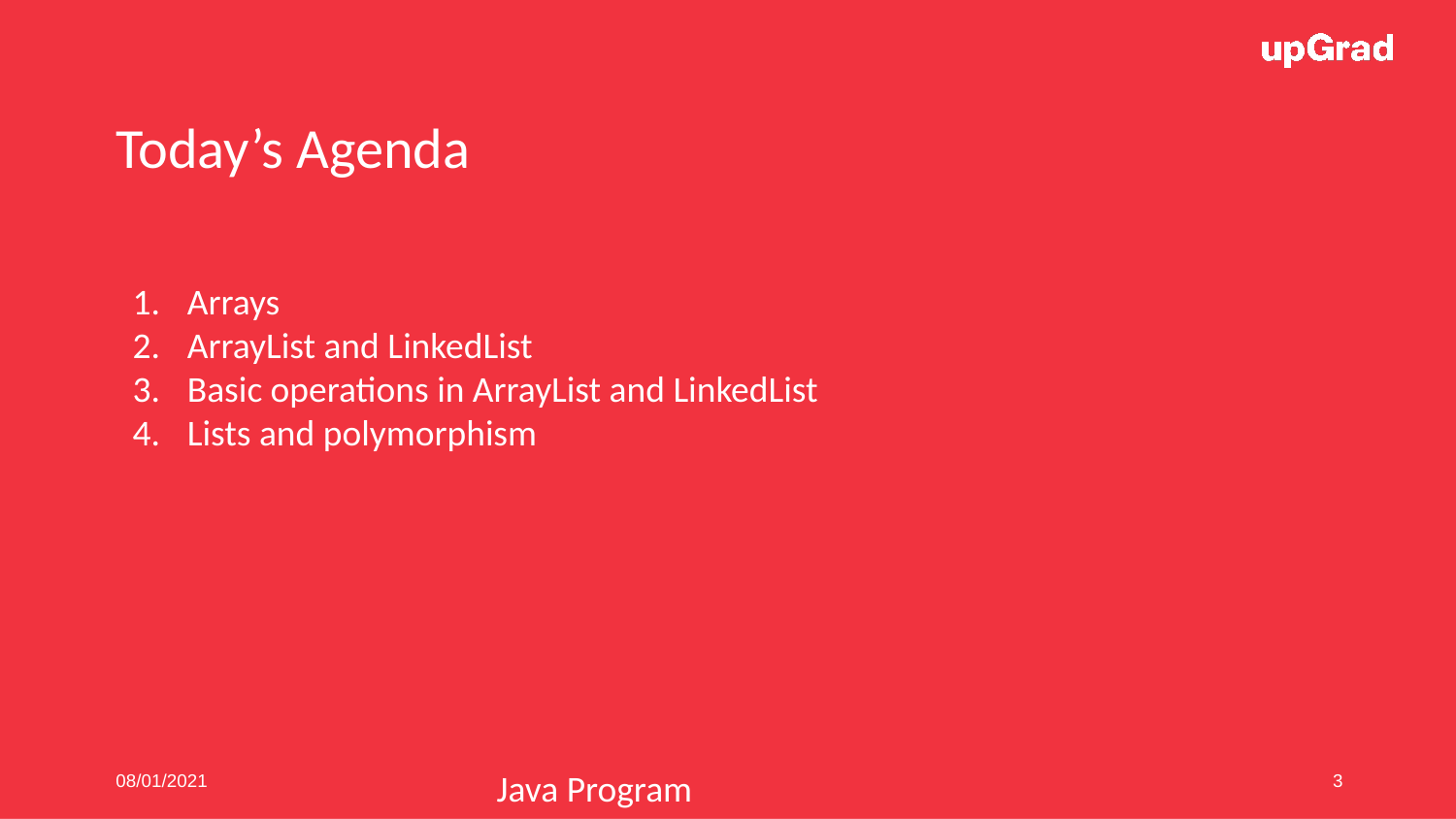

Today’s Agenda
Arrays
ArrayList and LinkedList
Basic operations in ArrayList and LinkedList
Lists and polymorphism
08/01/2021
Java Program
3